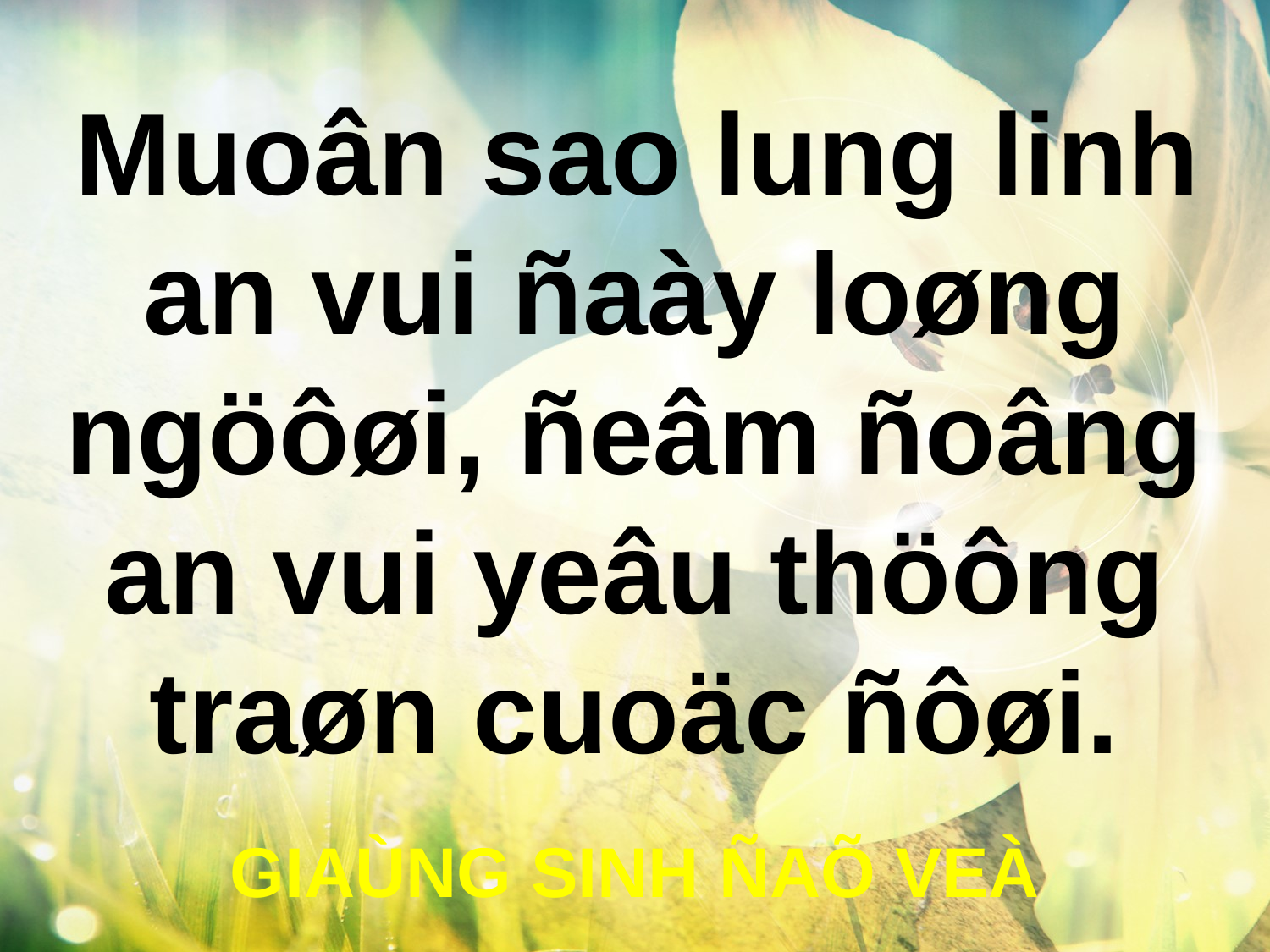

Muoân sao lung linh
an vui ñaày loøng ngöôøi, ñeâm ñoâng an vui yeâu thöông traøn cuoäc ñôøi.
GIAÙNG SINH ÑAÕ VEÀ